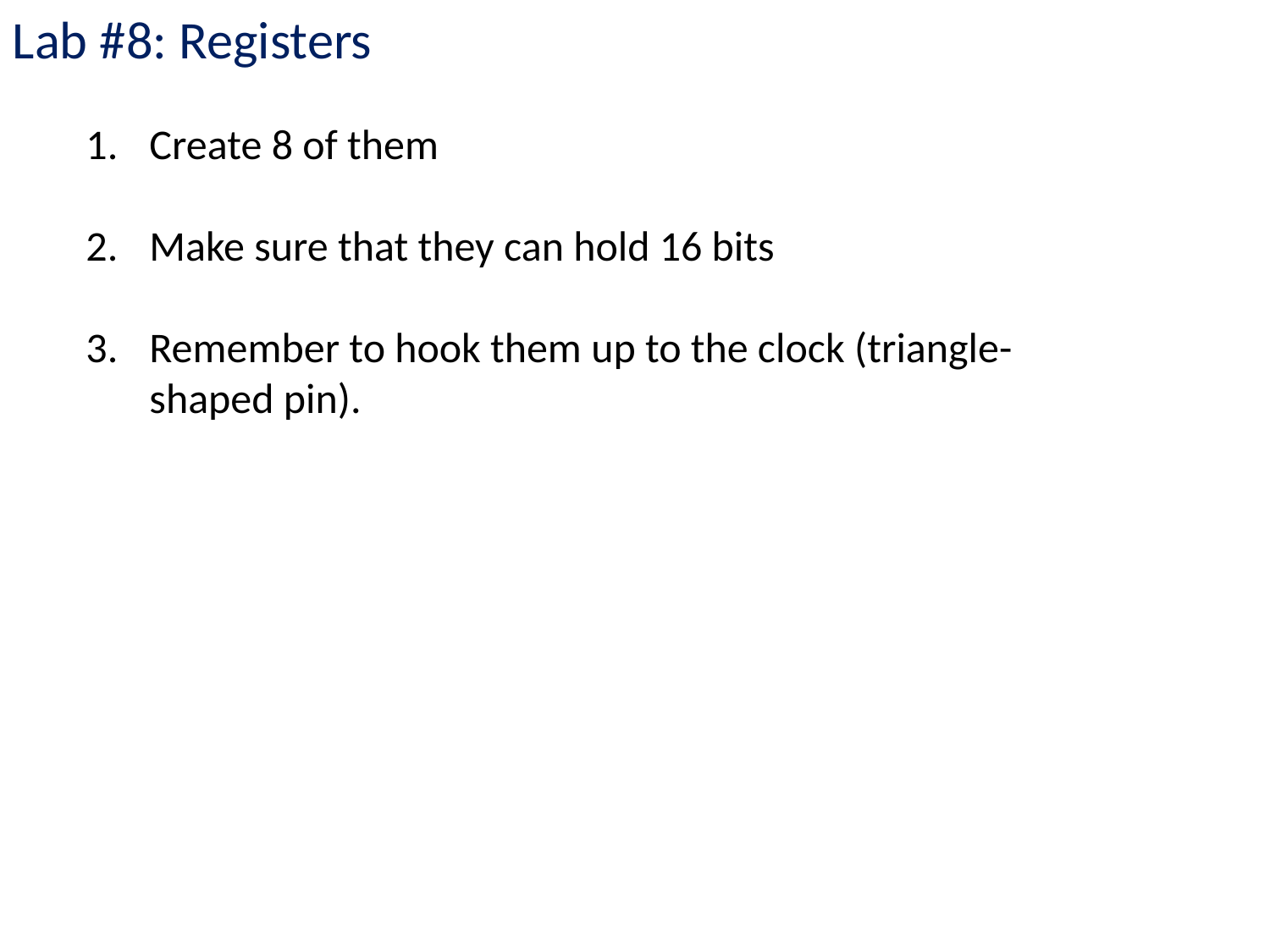

Lab #8: Registers
Create 8 of them

Make sure that they can hold 16 bits

Remember to hook them up to the clock (triangle-shaped pin).